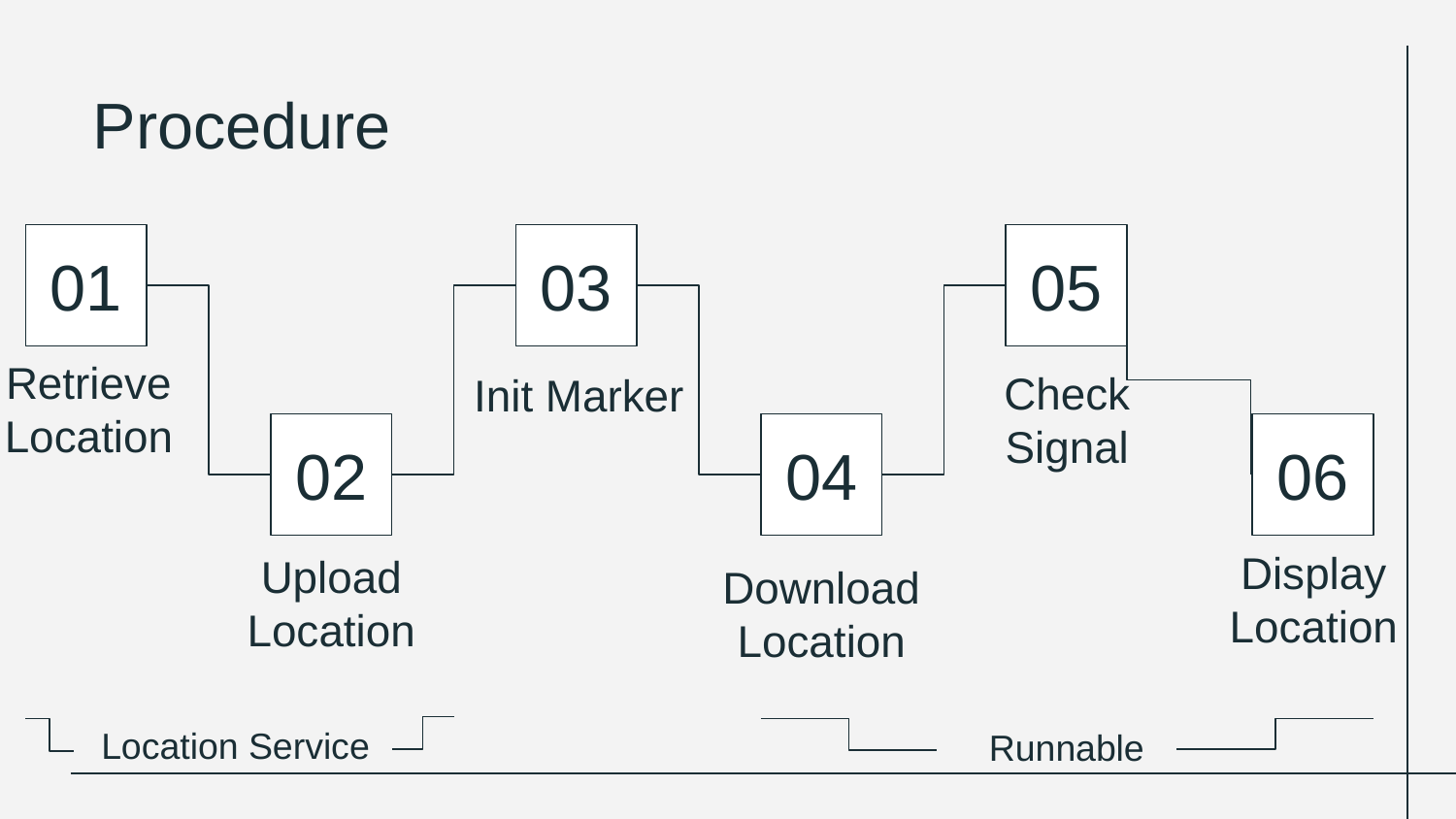

# Procedure
01
03
05
Init Marker
Retrieve Location
02
04
06
Check
Signal
Display Location
Upload
Location
Download
Location
Location Service
Runnable